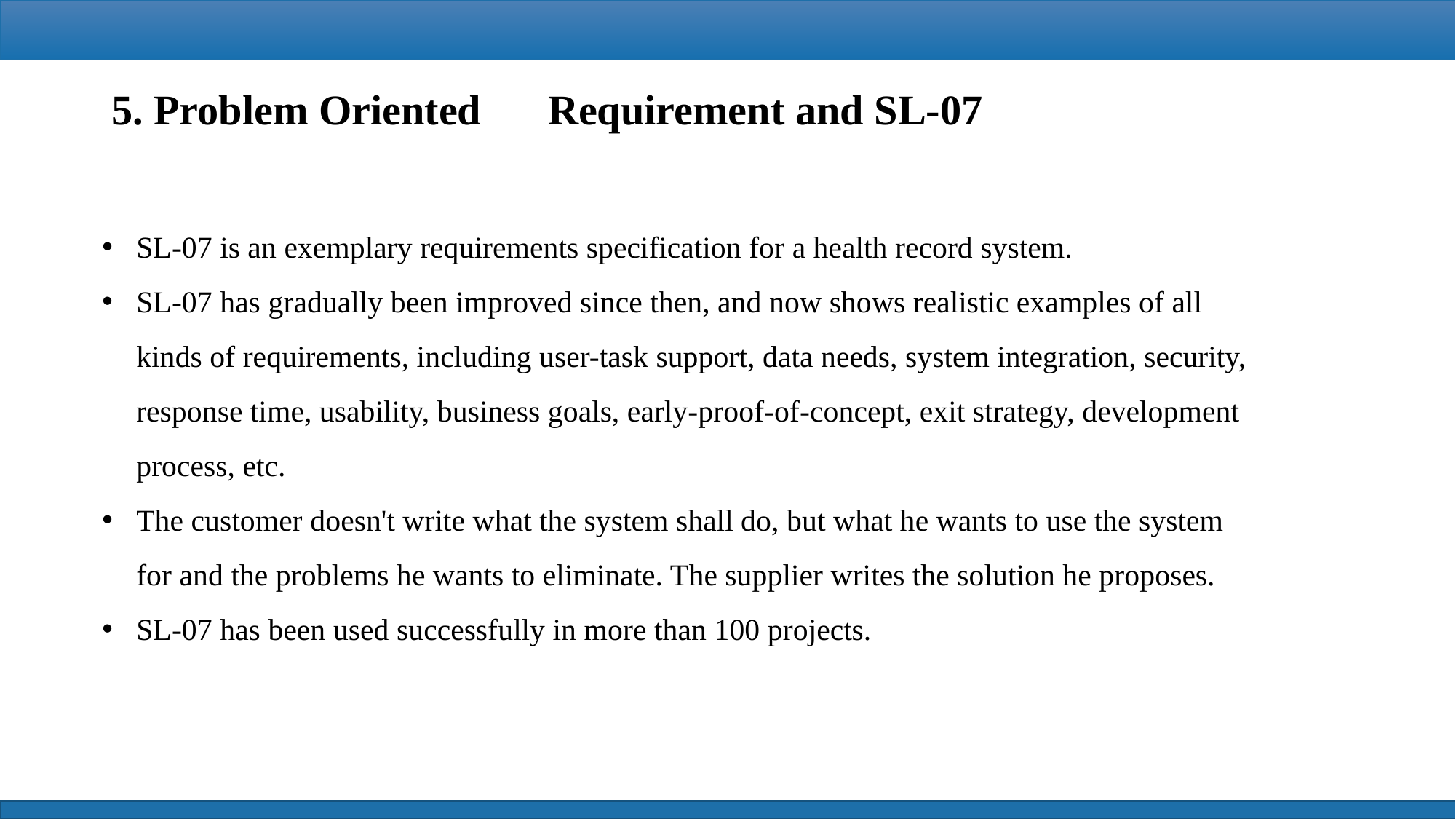

5. Problem Oriented 	Requirement and SL-07
SL-07 is an exemplary requirements specification for a health record system.
SL-07 has gradually been improved since then, and now shows realistic examples of all kinds of requirements, including user-task support, data needs, system integration, security, response time, usability, business goals, early-proof-of-concept, exit strategy, development process, etc.
The customer doesn't write what the system shall do, but what he wants to use the system for and the problems he wants to eliminate. The supplier writes the solution he proposes.
SL-07 has been used successfully in more than 100 projects.